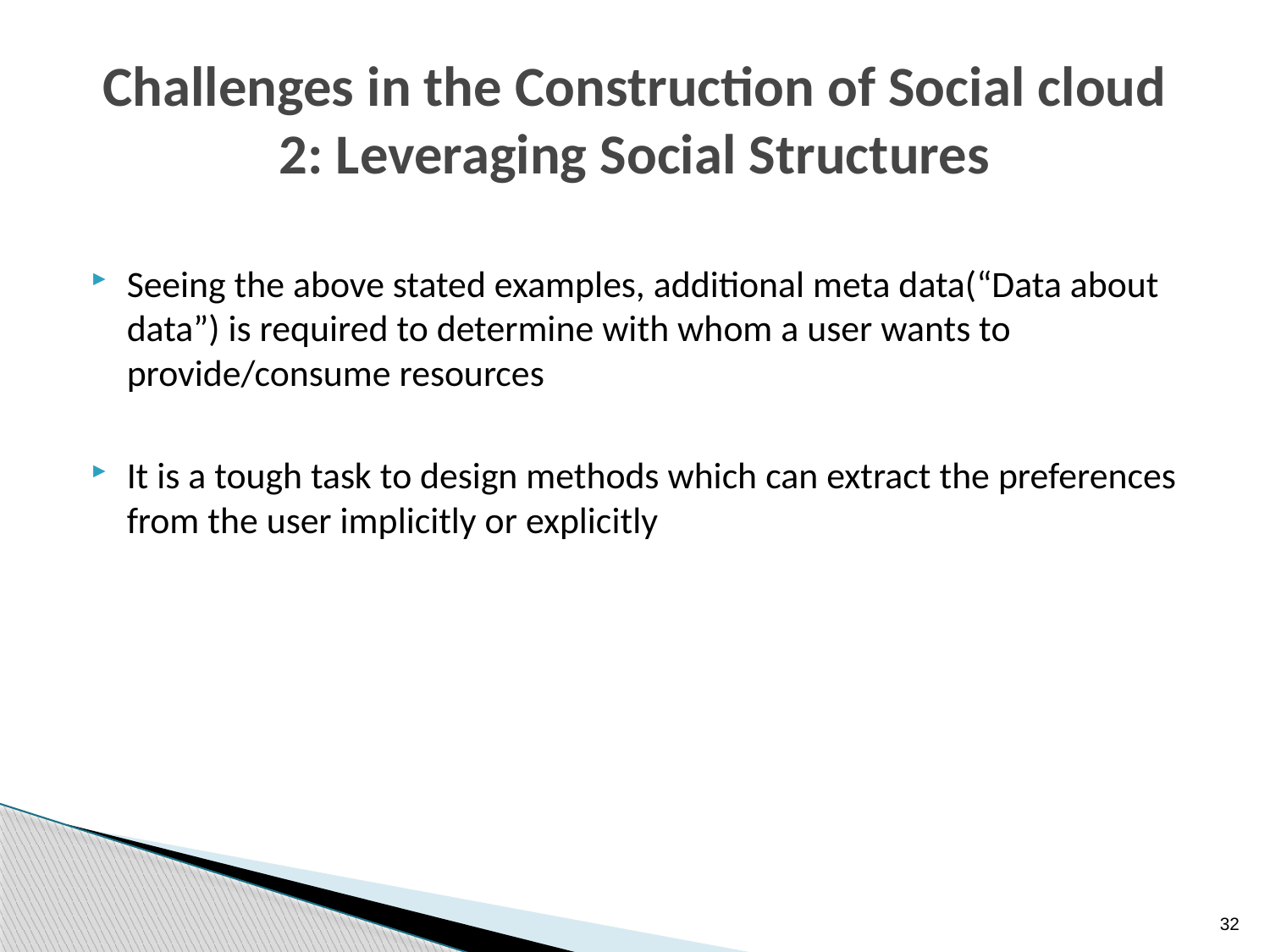

# Challenges in the Construction of Social cloud 2: Leveraging Social Structures
Seeing the above stated examples, additional meta data(“Data about data”) is required to determine with whom a user wants to provide/consume resources

It is a tough task to design methods which can extract the preferences from the user implicitly or explicitly
32